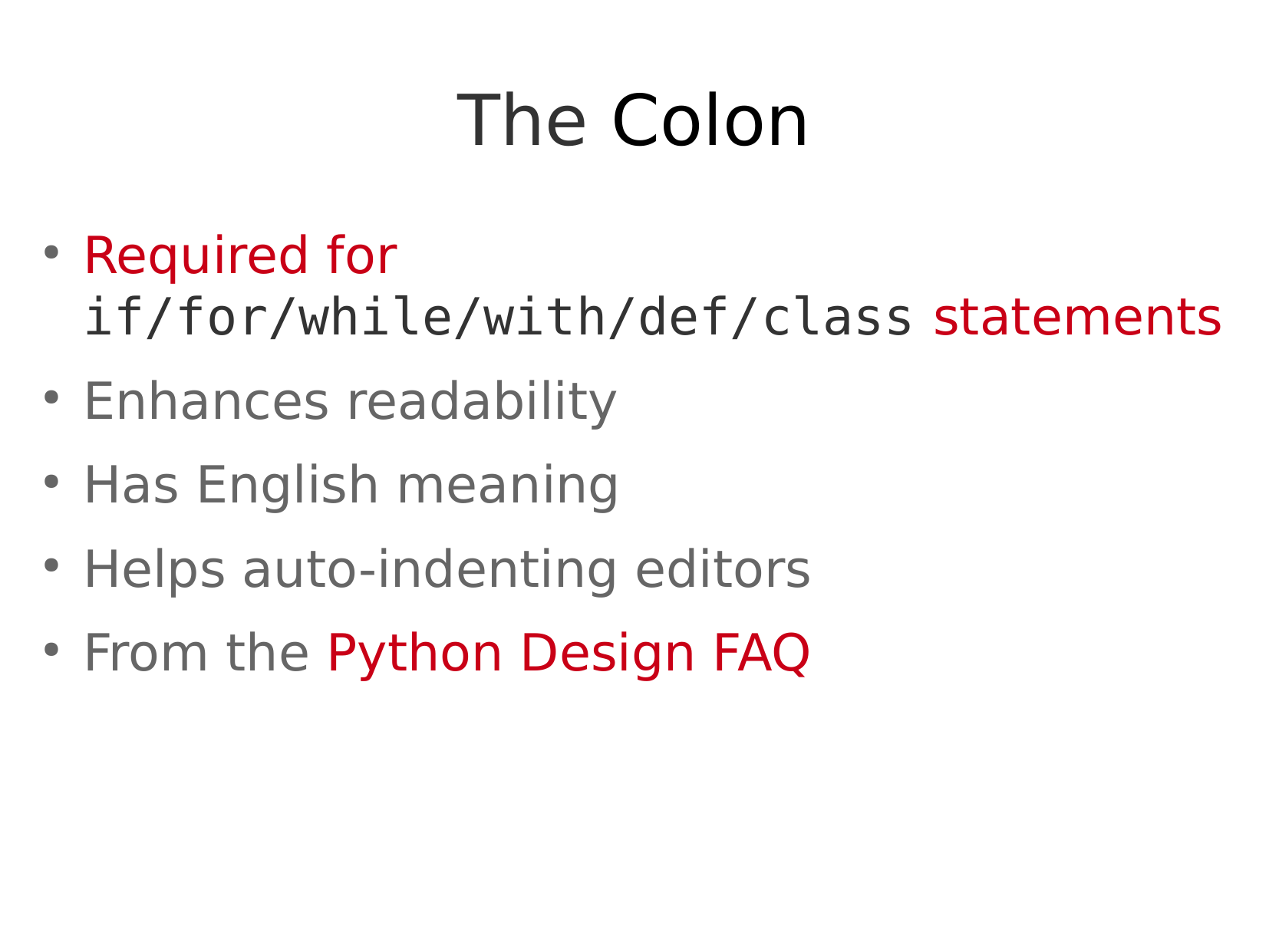

The Colon
Required for if/for/while/with/def/class statements
Enhances readability
Has English meaning
Helps auto-indenting editors
From the Python Design FAQ